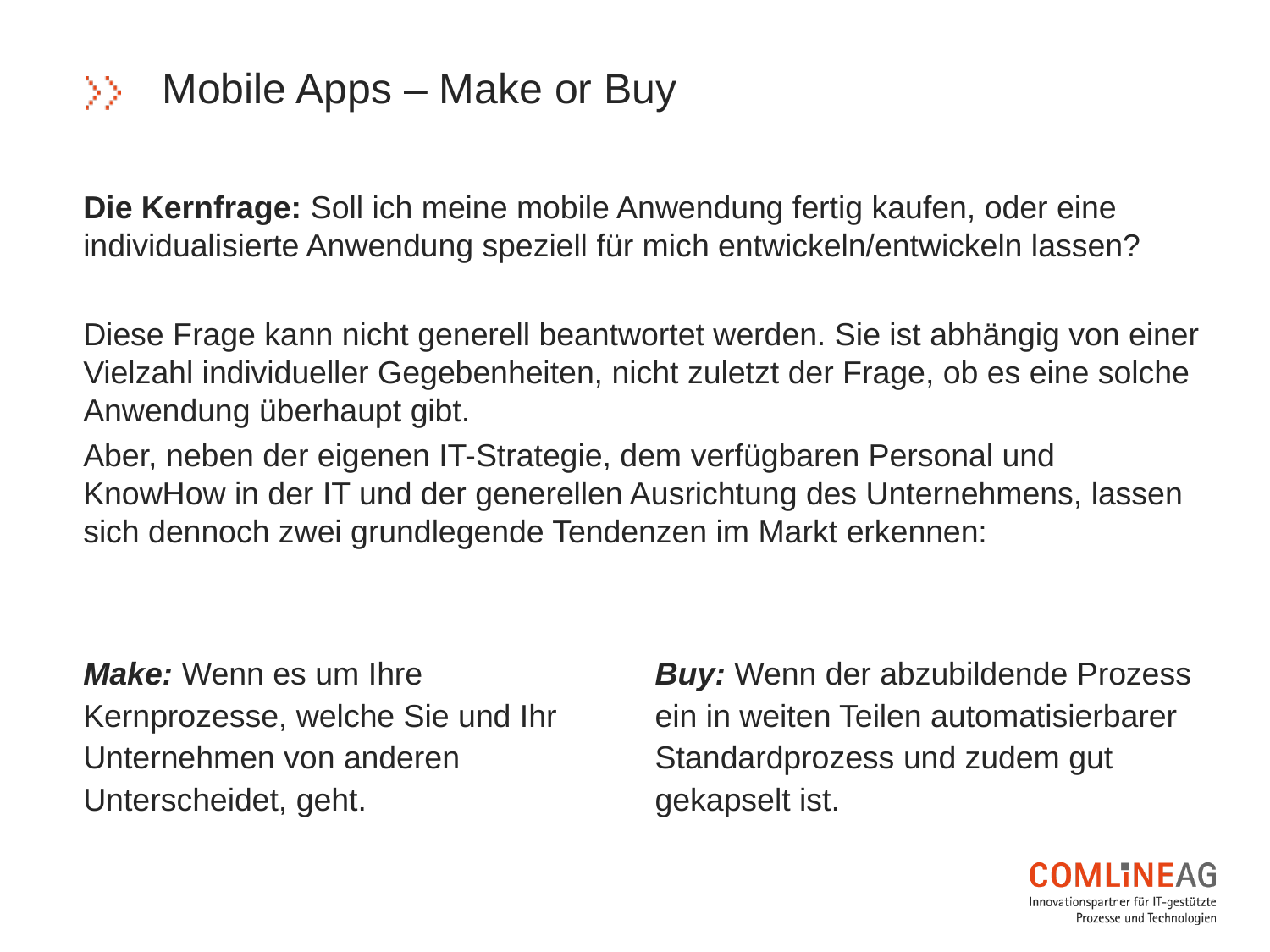

# Mobile Apps – Make or Buy
Die Kernfrage: Soll ich meine mobile Anwendung fertig kaufen, oder eine individualisierte Anwendung speziell für mich entwickeln/entwickeln lassen?

Diese Frage kann nicht generell beantwortet werden. Sie ist abhängig von einer Vielzahl individueller Gegebenheiten, nicht zuletzt der Frage, ob es eine solche Anwendung überhaupt gibt.
Aber, neben der eigenen IT-Strategie, dem verfügbaren Personal und KnowHow in der IT und der generellen Ausrichtung des Unternehmens, lassen sich dennoch zwei grundlegende Tendenzen im Markt erkennen:

Make: Wenn es um Ihre Kernprozesse, welche Sie und Ihr Unternehmen von anderen Unterscheidet, geht.
Buy: Wenn der abzubildende Prozess ein in weiten Teilen automatisierbarer Standardprozess und zudem gut gekapselt ist.